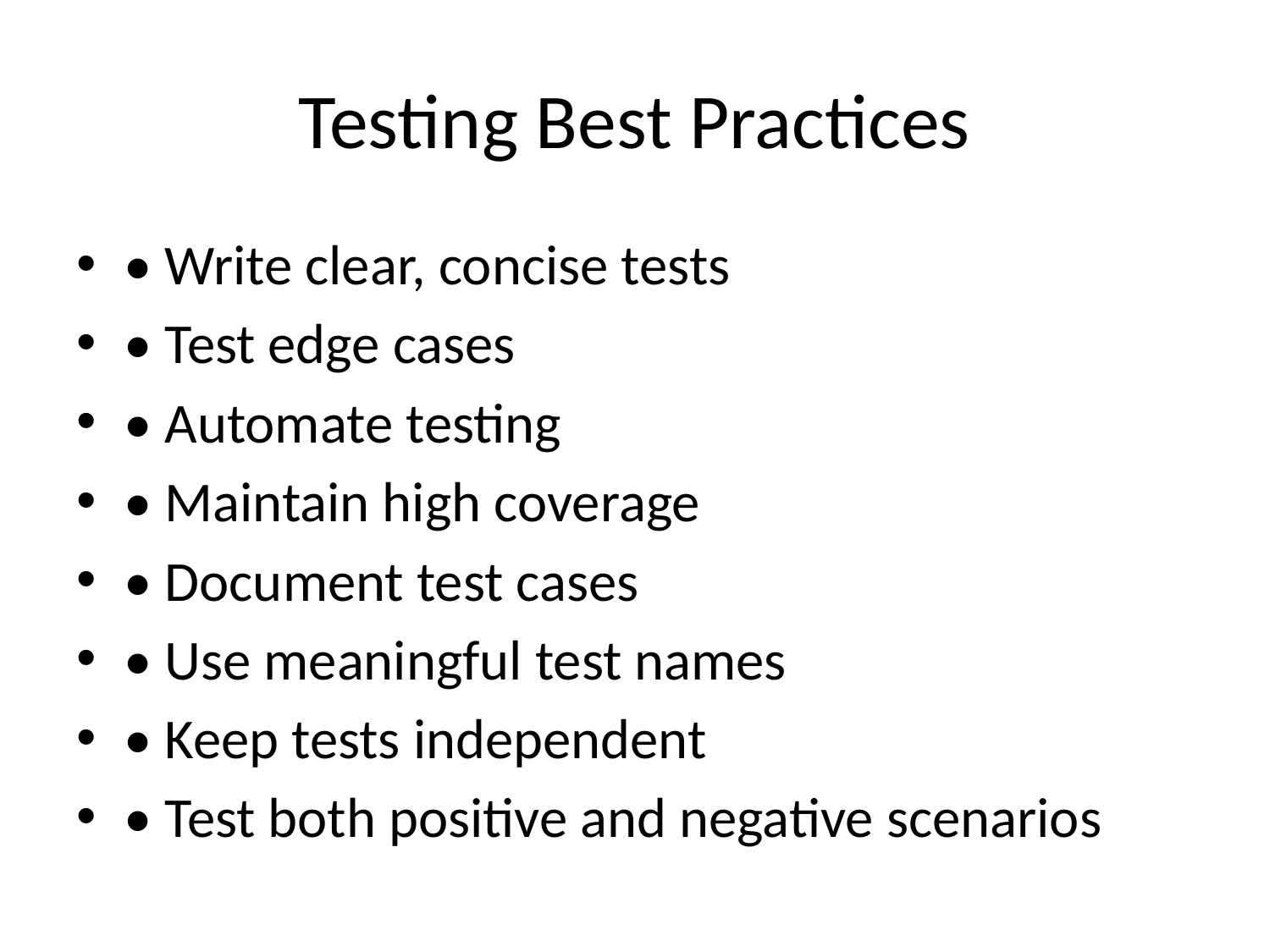

# Testing Best Practices
• Write clear, concise tests
• Test edge cases
• Automate testing
• Maintain high coverage
• Document test cases
• Use meaningful test names
• Keep tests independent
• Test both positive and negative scenarios